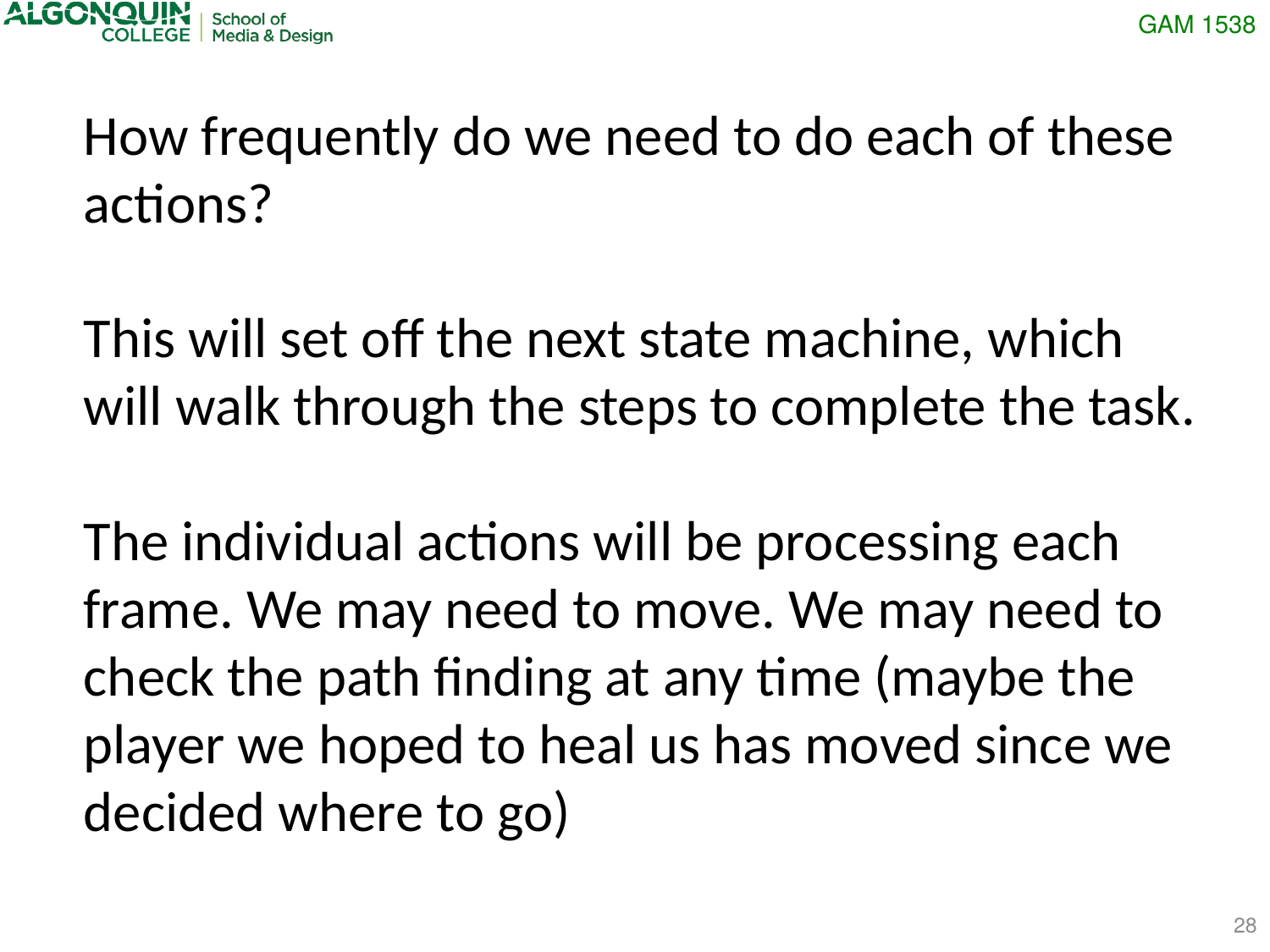

How frequently do we need to do each of these actions?

This will set off the next state machine, which will walk through the steps to complete the task.

The individual actions will be processing each frame. We may need to move. We may need to check the path finding at any time (maybe the player we hoped to heal us has moved since we decided where to go)
28